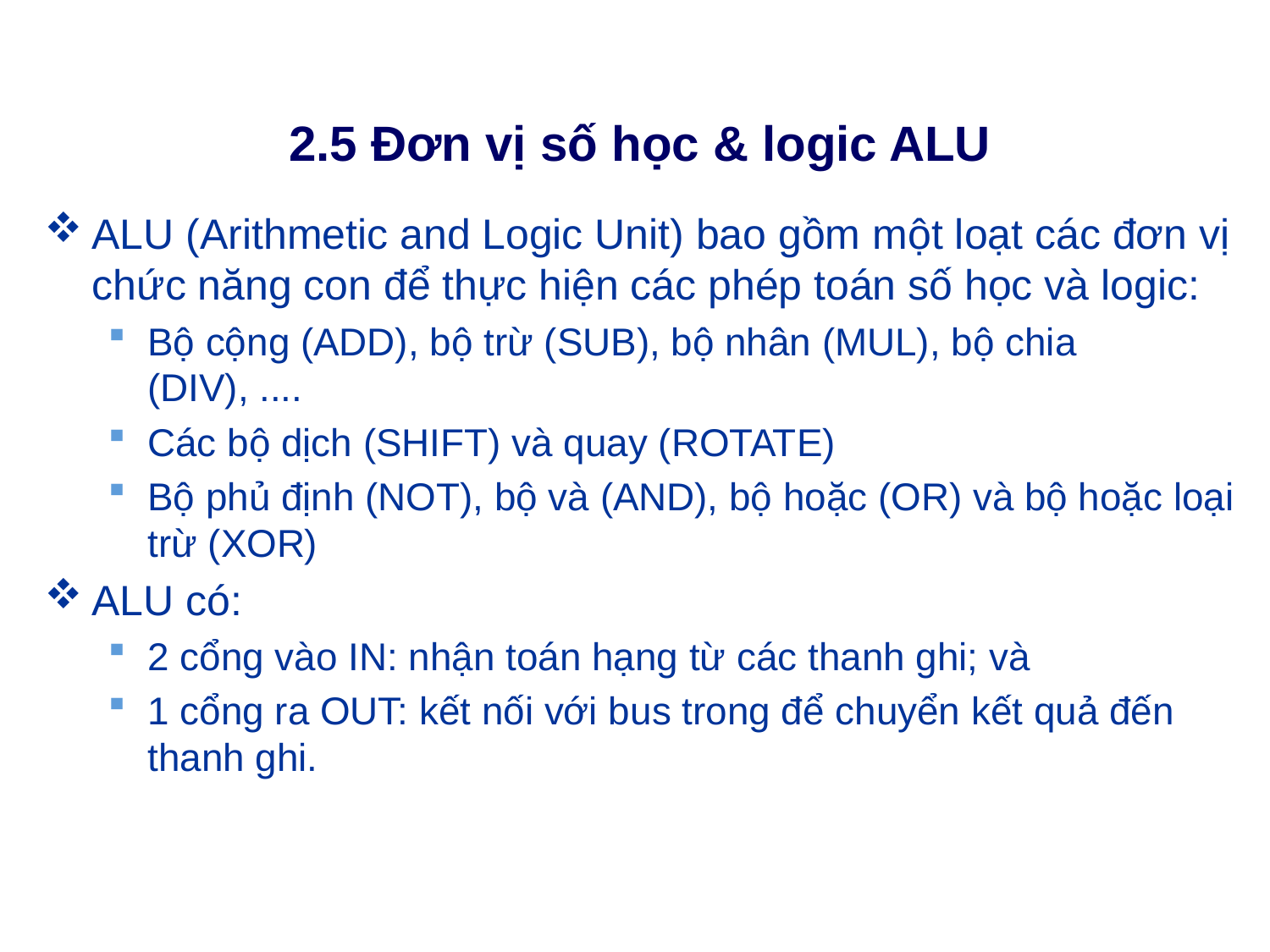

# 2.5 Đơn vị số học & logic ALU
ALU (Arithmetic and Logic Unit) bao gồm một loạt các đơn vị chức năng con để thực hiện các phép toán số học và logic:
Bộ cộng (ADD), bộ trừ (SUB), bộ nhân (MUL), bộ chia (DIV), ....
Các bộ dịch (SHIFT) và quay (ROTATE)
Bộ phủ định (NOT), bộ và (AND), bộ hoặc (OR) và bộ hoặc loại trừ (XOR)
ALU có:
2 cổng vào IN: nhận toán hạng từ các thanh ghi; và
1 cổng ra OUT: kết nối với bus trong để chuyển kết quả đến thanh ghi.